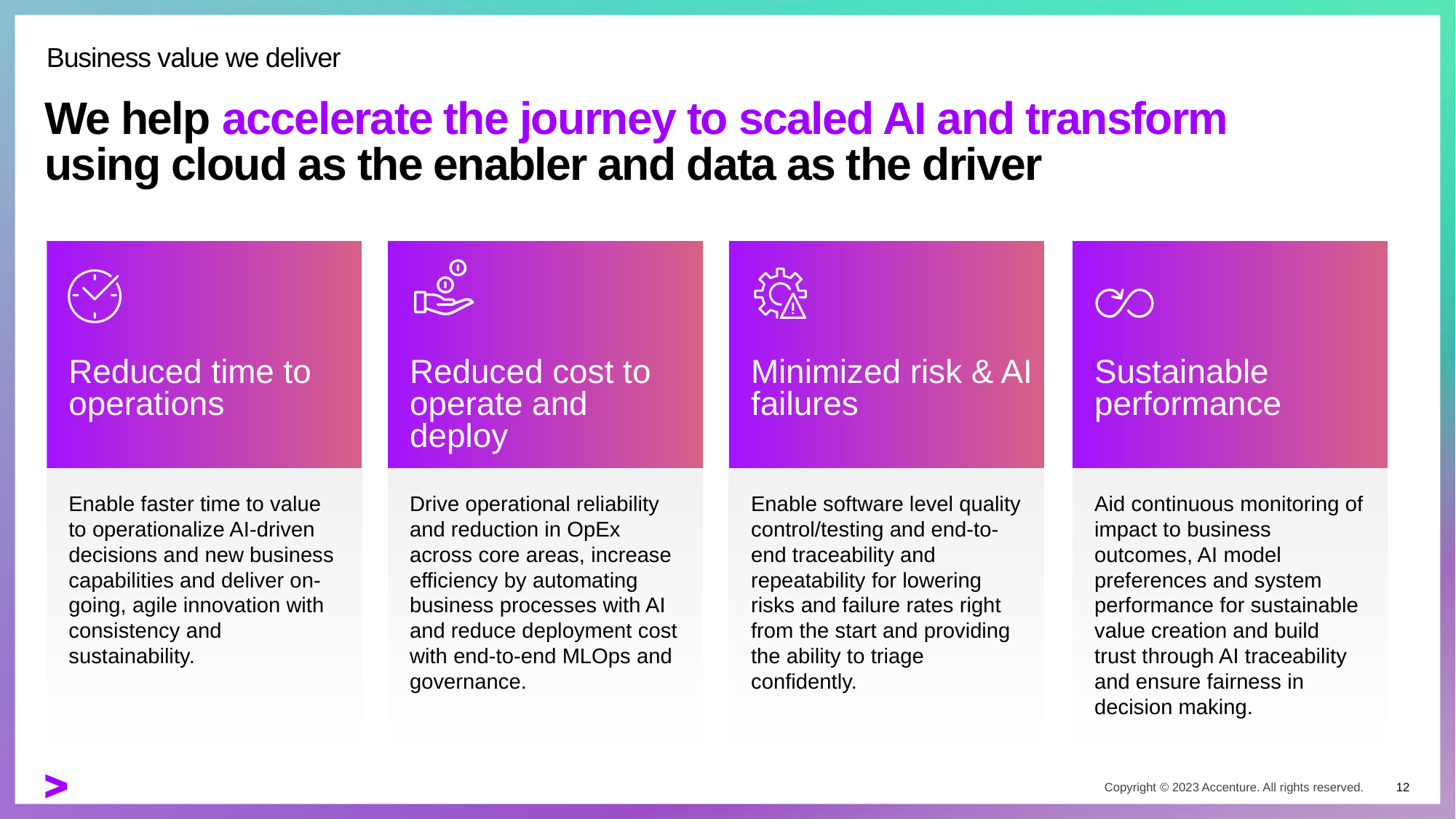

Business value we deliver
# We help accelerate the journey to scaled AI and transform using cloud as the enabler and data as the driver

Reduced time to operations

Reduced cost to operate and deploy

Minimized risk & AI failures

Sustainable performance

Enable faster time to value to operationalize AI-driven decisions and new business capabilities and deliver on-going, agile innovation with consistency and sustainability.
Drive operational reliability and reduction in OpEx across core areas, increase efficiency by automating business processes with AI and reduce deployment cost with end-to-end MLOps and governance.
Enable software level quality control/testing and end-to-end traceability and repeatability for lowering risks and failure rates right from the start and providing the ability to triage confidently.
Aid continuous monitoring of impact to business outcomes, AI model preferences and system performance for sustainable value creation and build trust through AI traceability and ensure fairness in decision making.